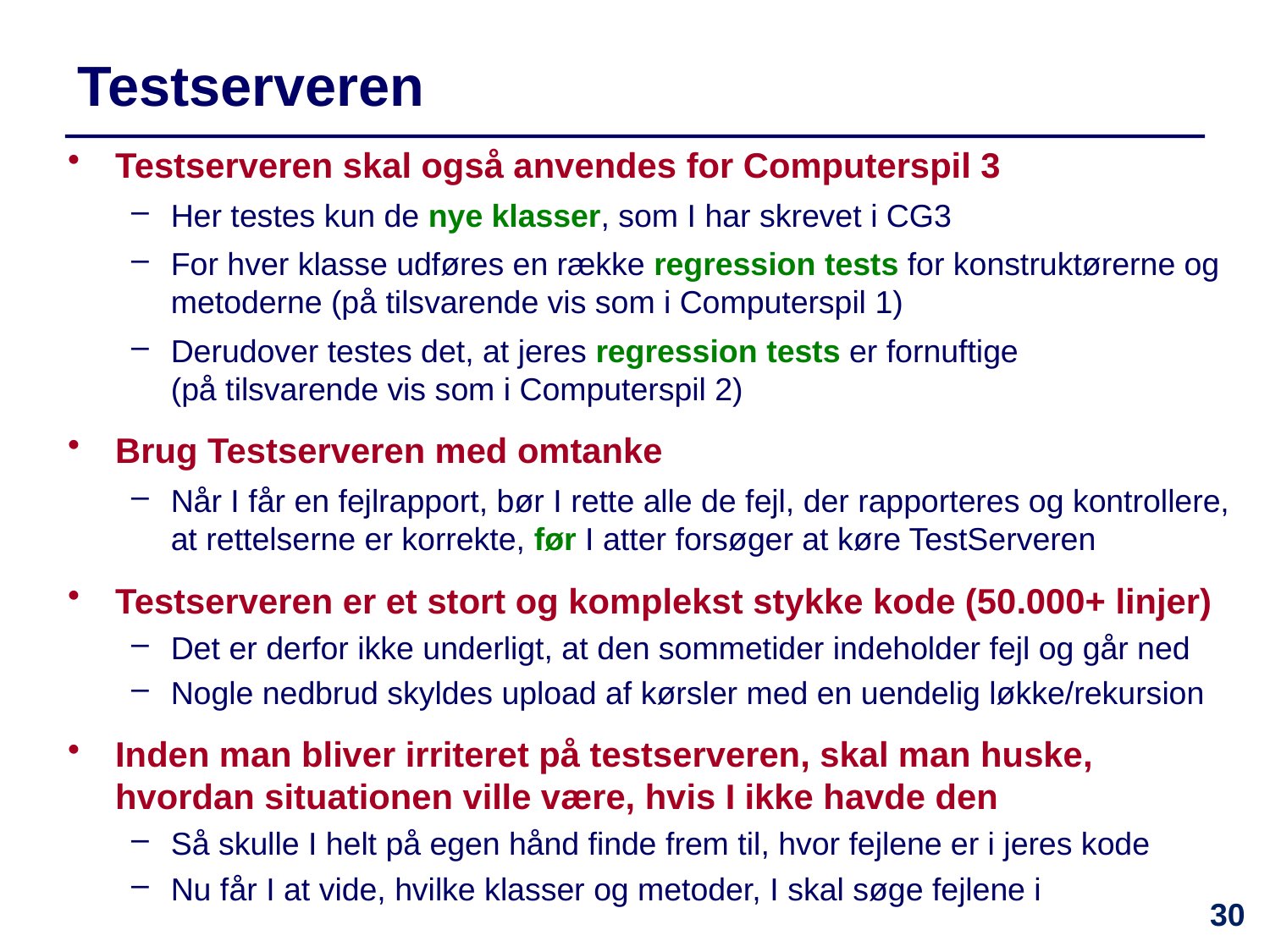

# Testserveren
Testserveren skal også anvendes for Computerspil 3
Her testes kun de nye klasser, som I har skrevet i CG3
For hver klasse udføres en række regression tests for konstruktørerne og metoderne (på tilsvarende vis som i Computerspil 1)
Derudover testes det, at jeres regression tests er fornuftige
(på tilsvarende vis som i Computerspil 2)
Brug Testserveren med omtanke
Når I får en fejlrapport, bør I rette alle de fejl, der rapporteres og kontrollere, at rettelserne er korrekte, før I atter forsøger at køre TestServeren
Testserveren er et stort og komplekst stykke kode (50.000+ linjer)
Det er derfor ikke underligt, at den sommetider indeholder fejl og går ned
Nogle nedbrud skyldes upload af kørsler med en uendelig løkke/rekursion
Inden man bliver irriteret på testserveren, skal man huske, hvordan situationen ville være, hvis I ikke havde den
Så skulle I helt på egen hånd finde frem til, hvor fejlene er i jeres kode
Nu får I at vide, hvilke klasser og metoder, I skal søge fejlene i

30